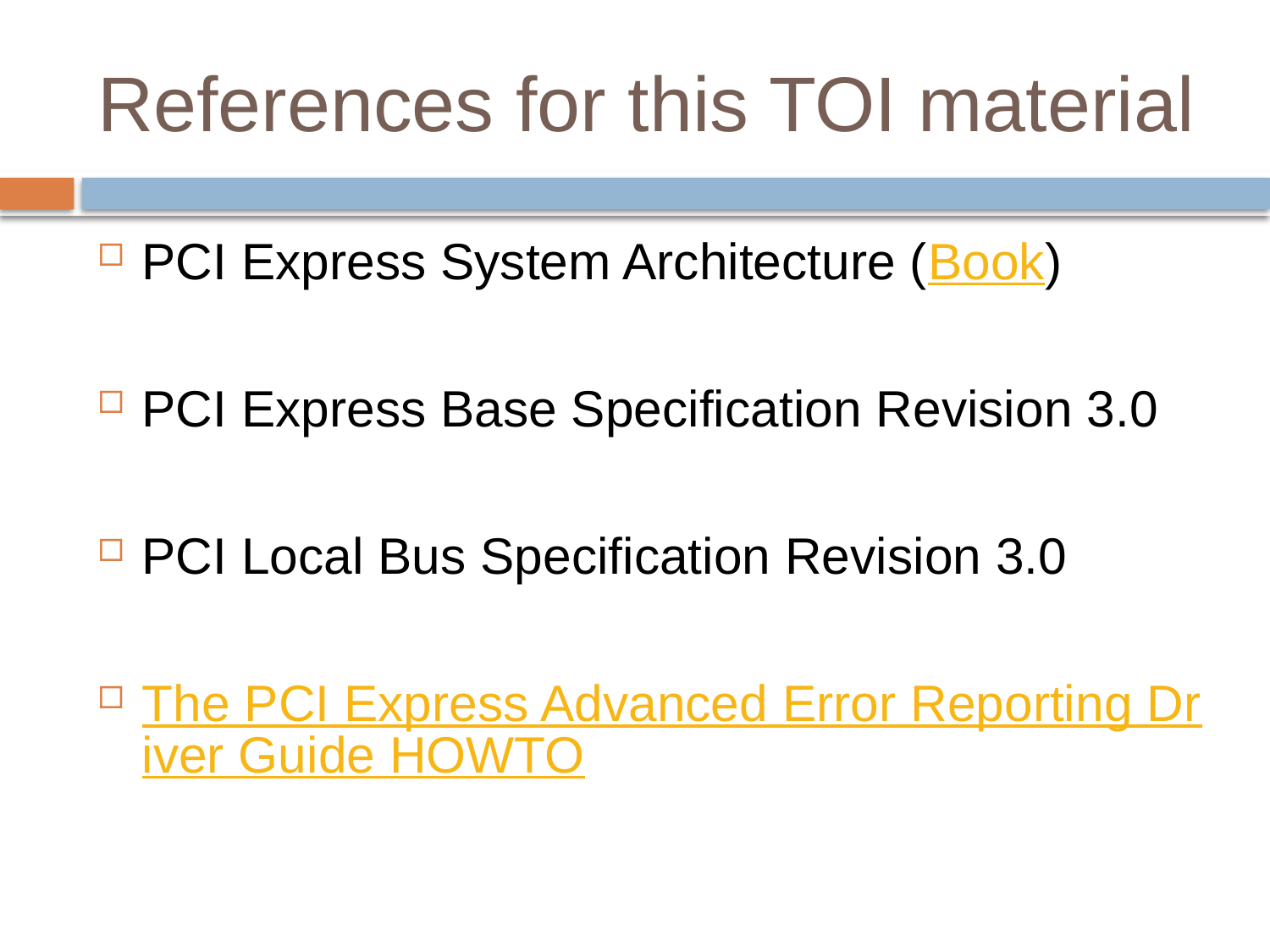

# References for this TOI material
PCI Express System Architecture (Book)

PCI Express Base Specification Revision 3.0

PCI Local Bus Specification Revision 3.0

The PCI Express Advanced Error Reporting Driver Guide HOWTO